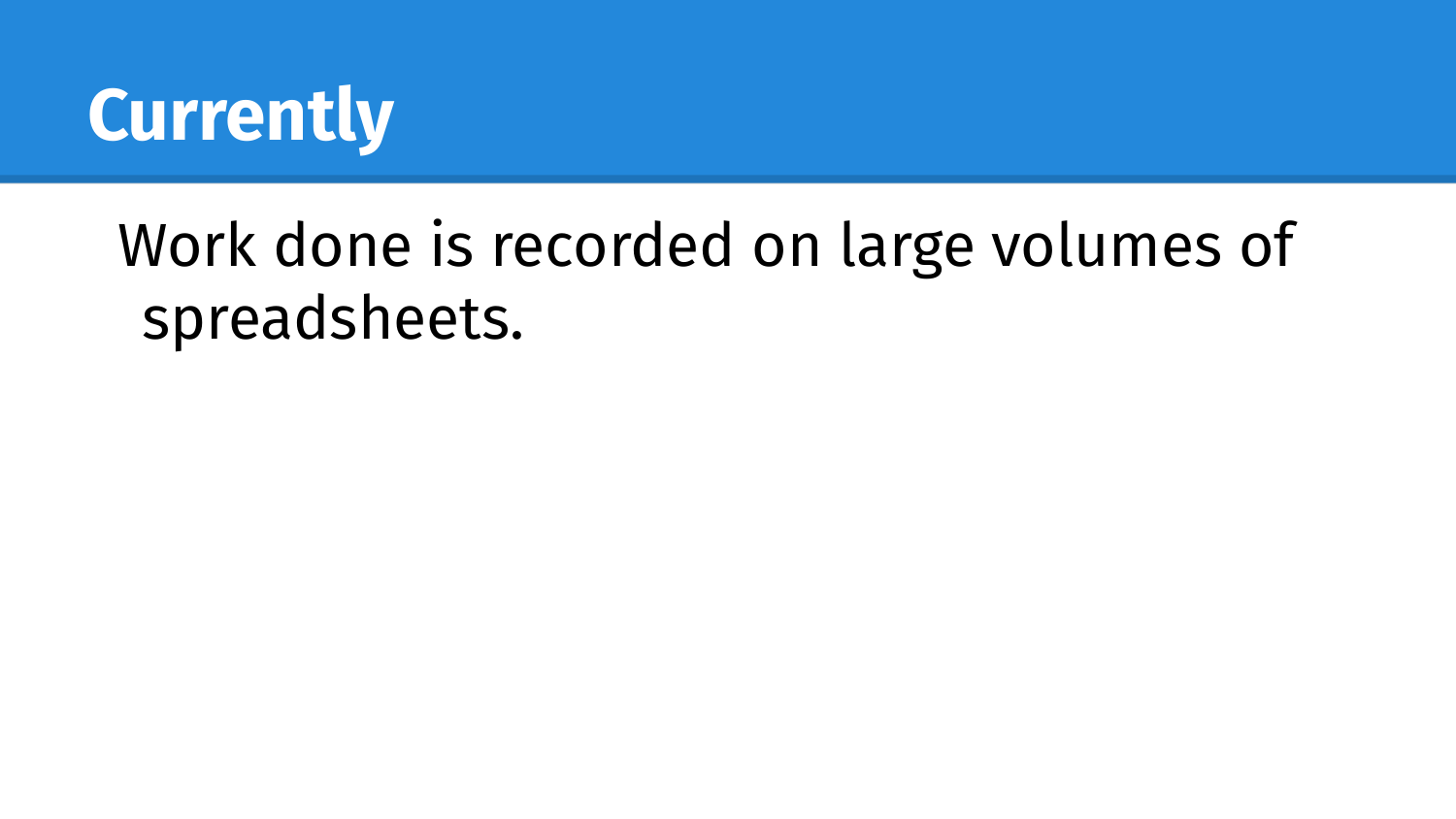

# Currently
Work done is recorded on large volumes of spreadsheets.